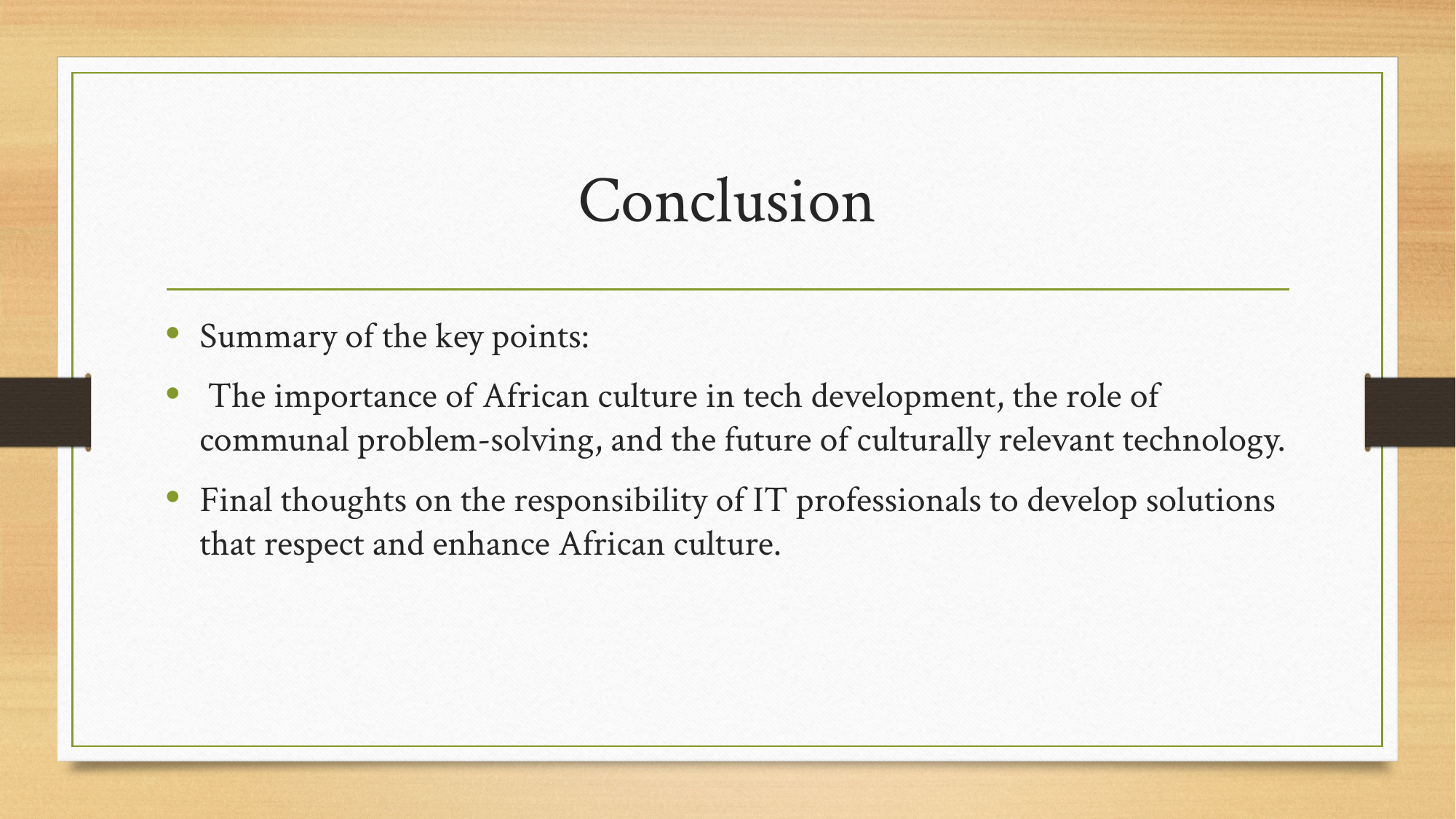

# Conclusion
Summary of the key points:
 The importance of African culture in tech development, the role of communal problem-solving, and the future of culturally relevant technology.
Final thoughts on the responsibility of IT professionals to develop solutions that respect and enhance African culture.